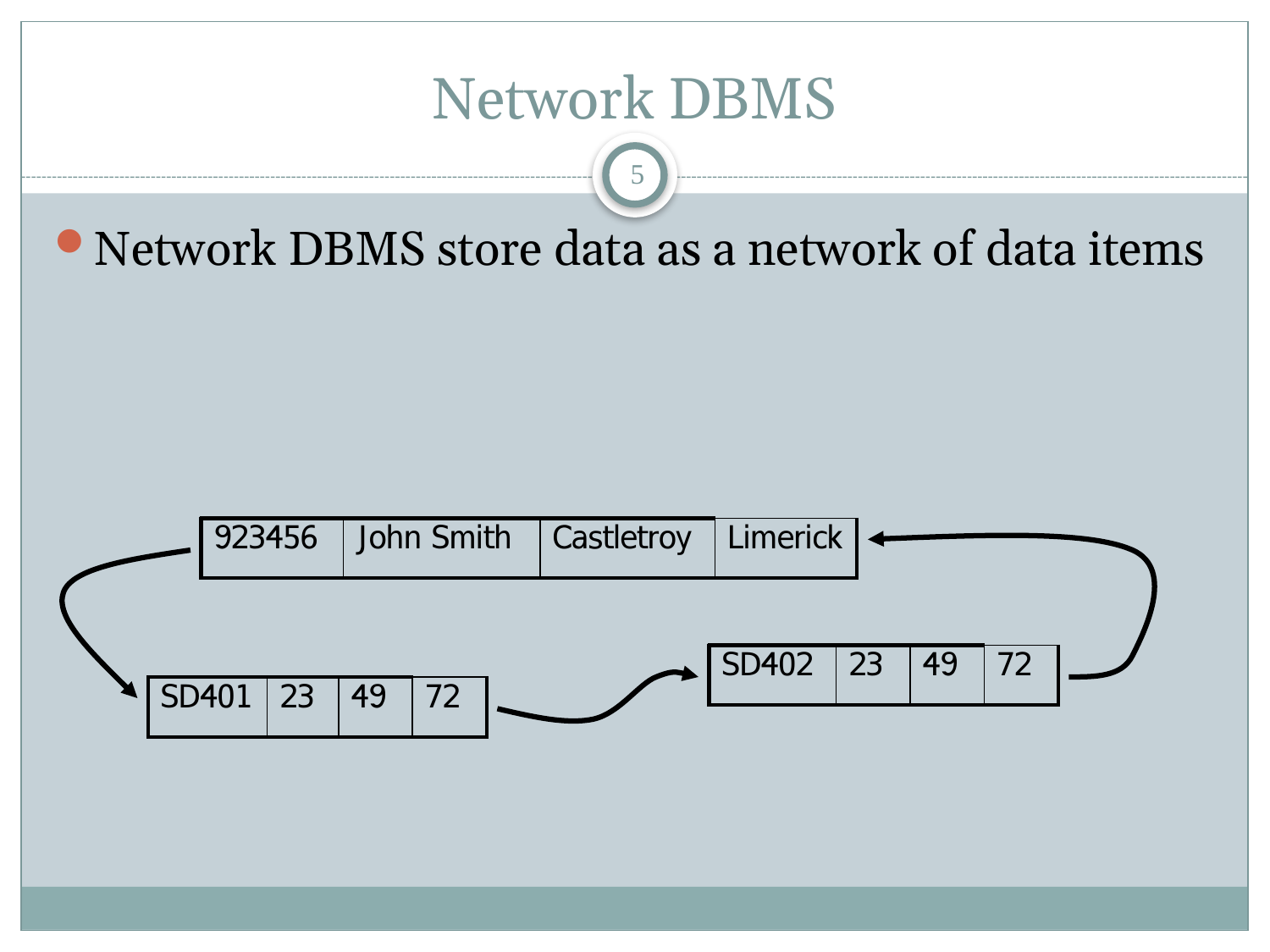

# Network DBMS
5
Network DBMS store data as a network of data items
| 923456 | John Smith | Castletroy | Limerick |
| --- | --- | --- | --- |

| SD402 | 23 | 49 | 72 |
| --- | --- | --- | --- |

| SD401 | 23 | 49 | 72 |
| --- | --- | --- | --- |